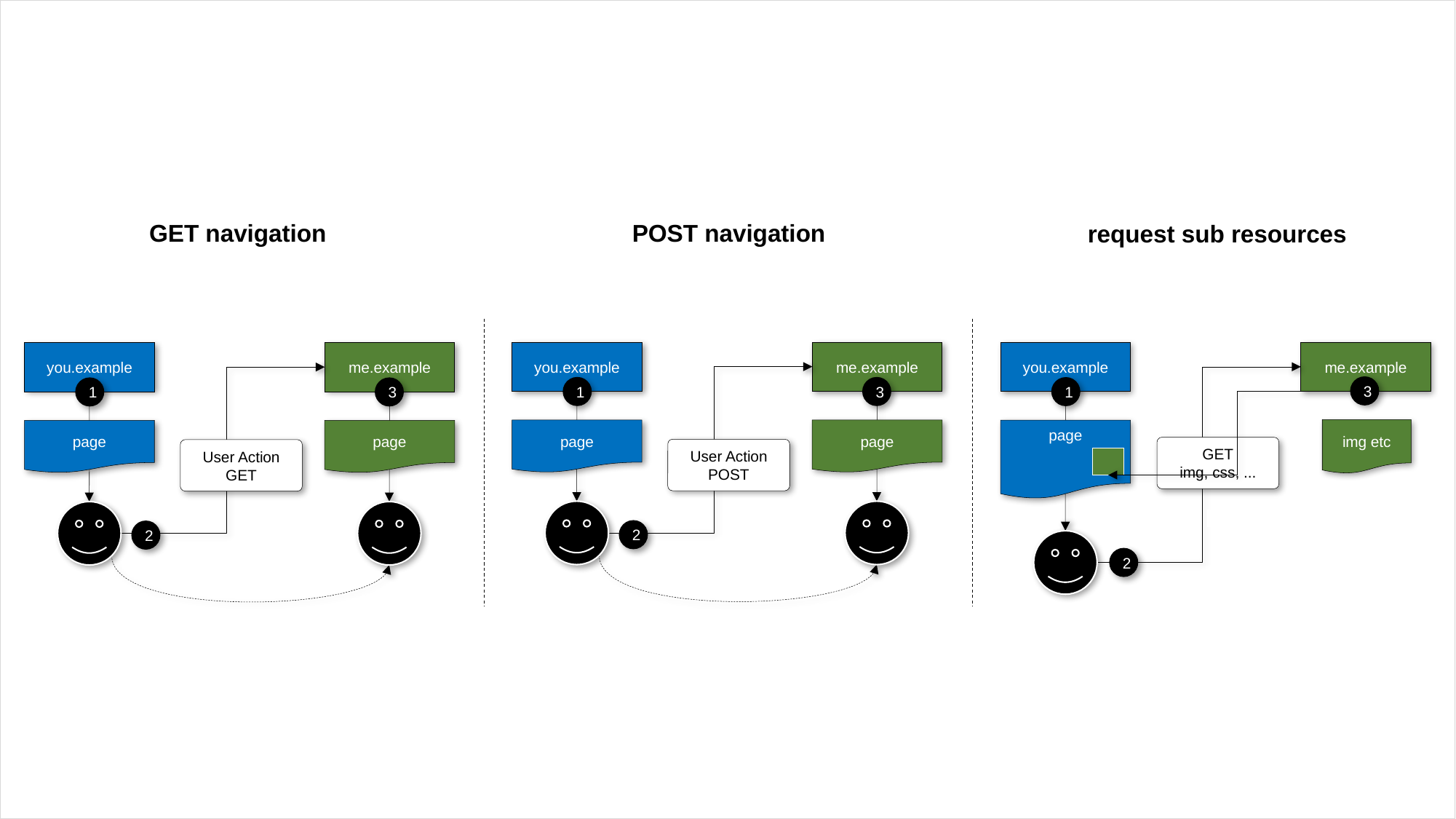

GET navigation
POST navigation
request sub resources
you.example
me.example
1
3
page
page
User Action
POST

2
you.example
me.example
3
1
img etc
page
GET
img, css, ...

2
you.example
me.example
1
3
page
page
User Action
GET

2